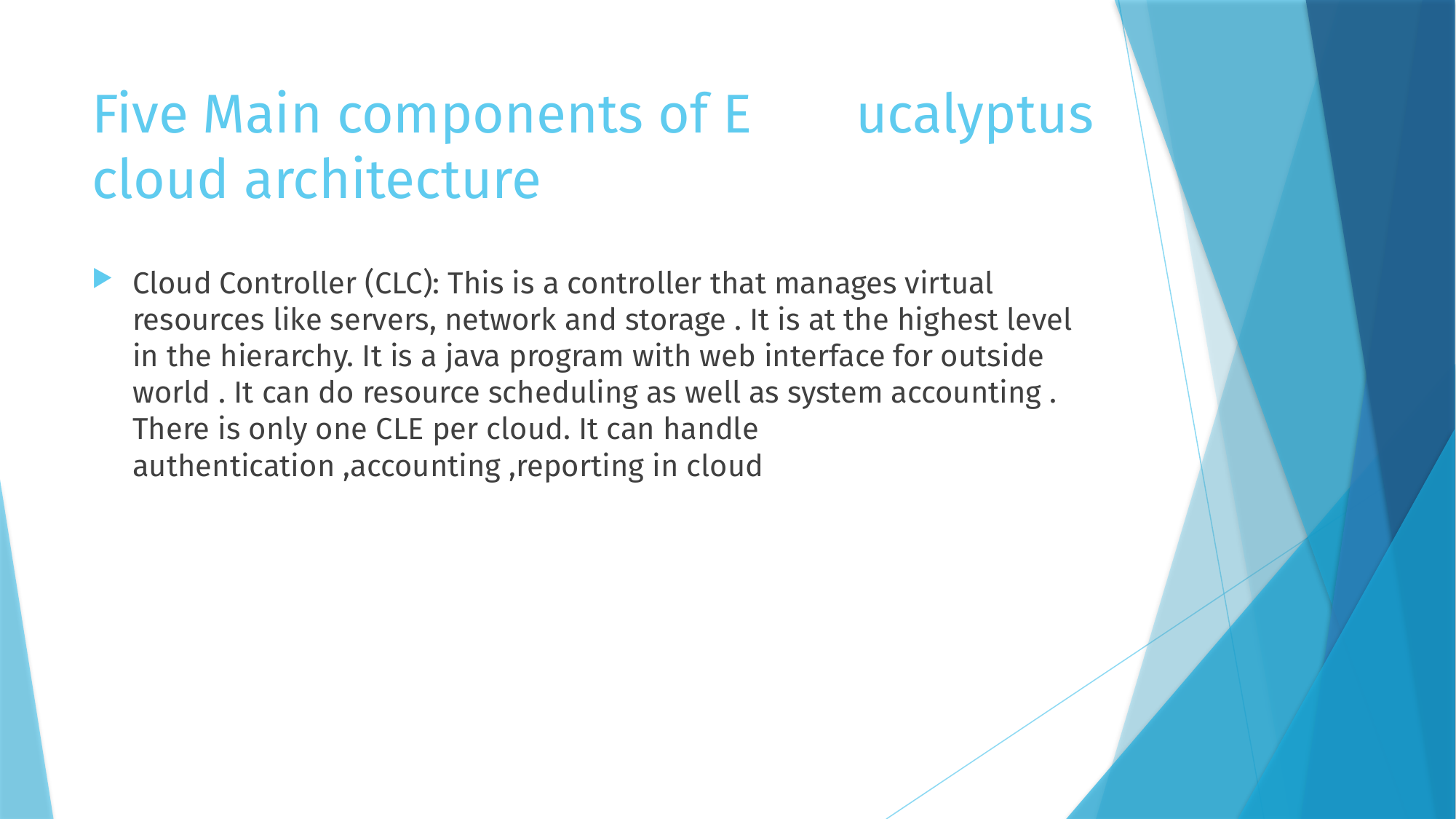

# Five Main components of E	ucalyptus cloud architecture
Cloud Controller (CLC): This is a controller that manages virtual resources like servers, network and storage . It is at the highest level in the hierarchy. It is a java program with web interface for outside world . It can do resource scheduling as well as system accounting . There is only one CLE per cloud. It can handle authentication ,accounting ,reporting in cloud